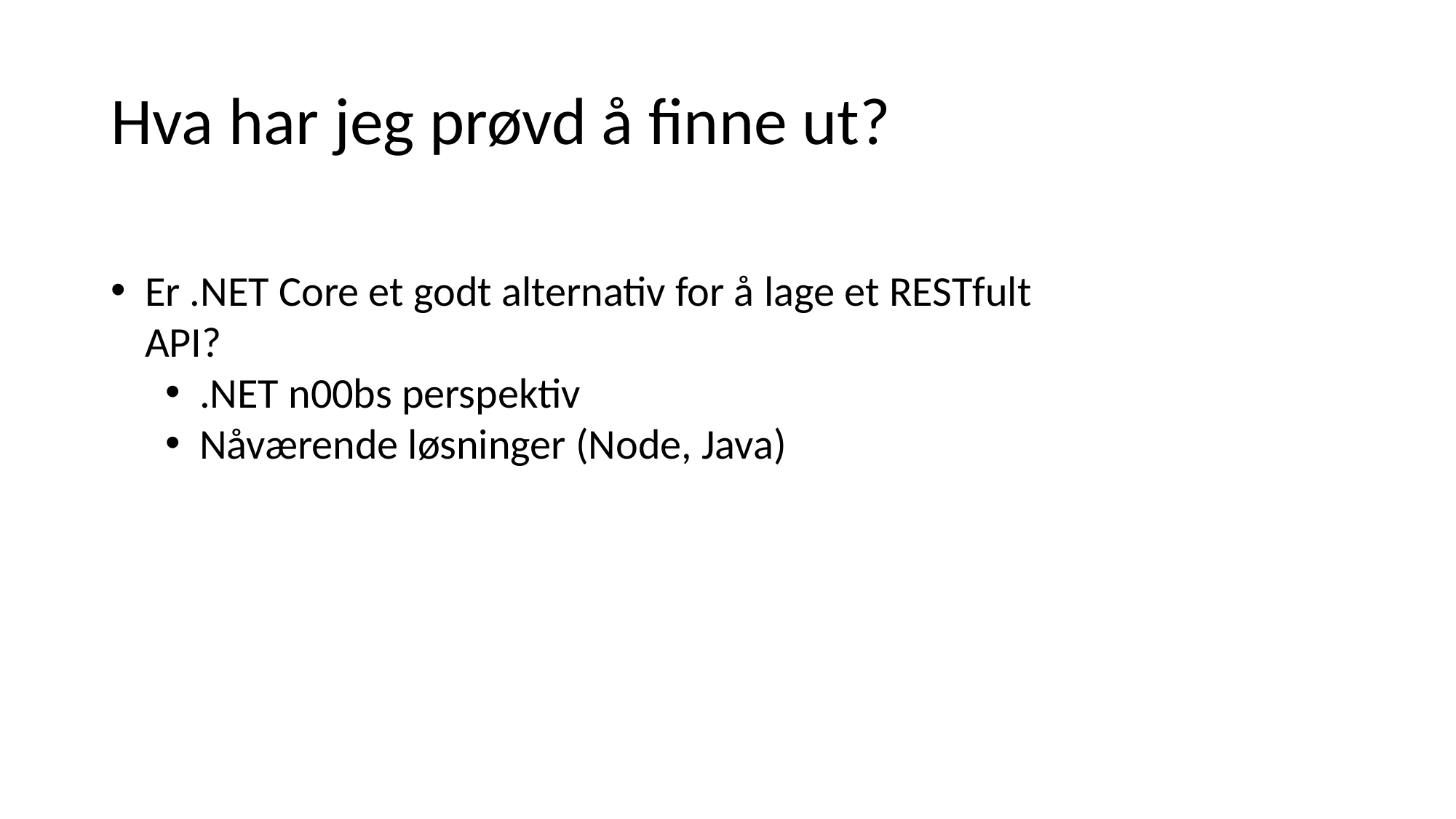

# Hva har jeg prøvd å finne ut?
Er .NET Core et godt alternativ for å lage et RESTfult API?
.NET n00bs perspektiv
Nåværende løsninger (Node, Java)